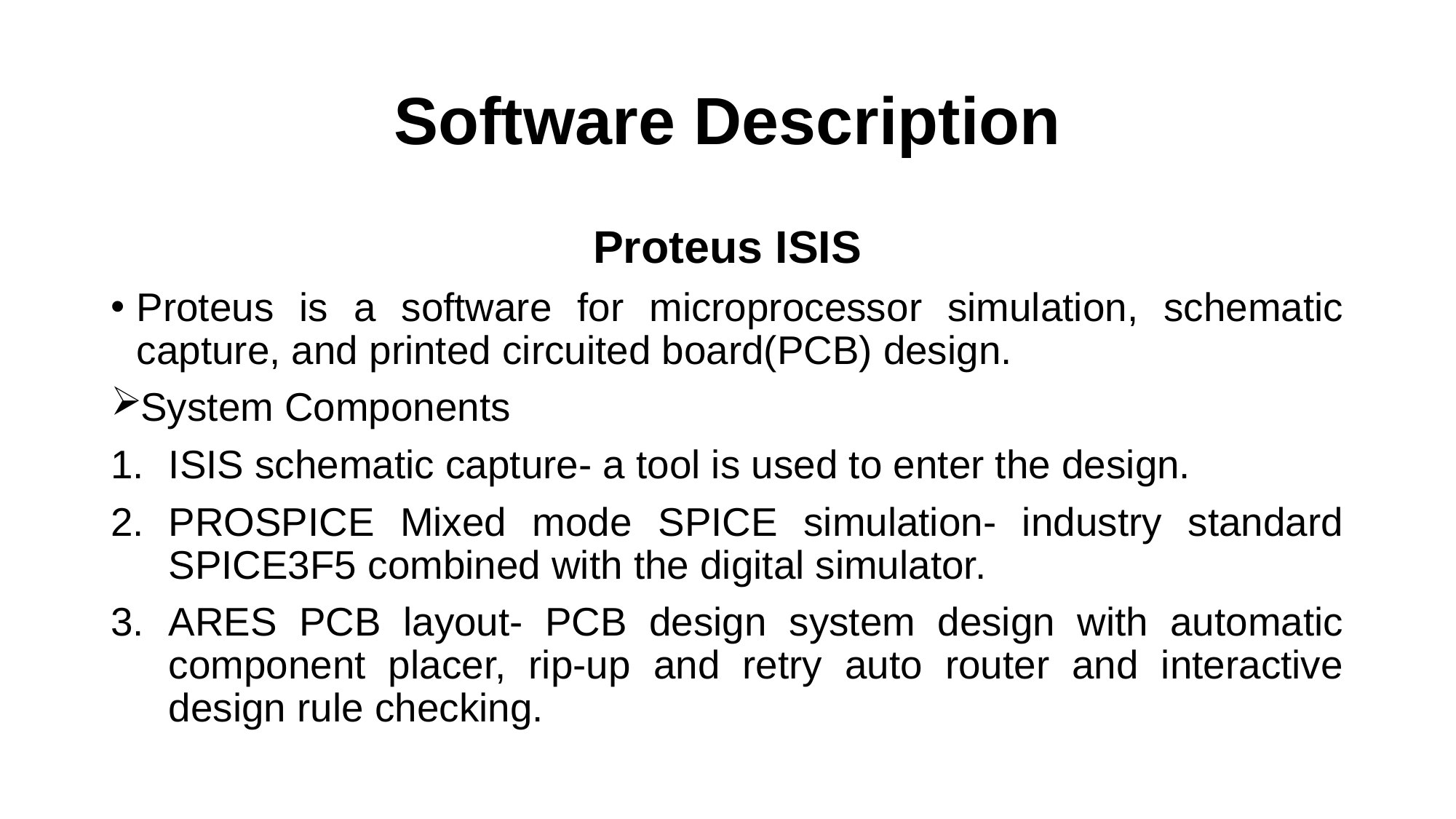

# Software Description
Proteus ISIS
Proteus is a software for microprocessor simulation, schematic capture, and printed circuited board(PCB) design.
System Components
ISIS schematic capture- a tool is used to enter the design.
PROSPICE Mixed mode SPICE simulation- industry standard SPICE3F5 combined with the digital simulator.
ARES PCB layout- PCB design system design with automatic component placer, rip-up and retry auto router and interactive design rule checking.